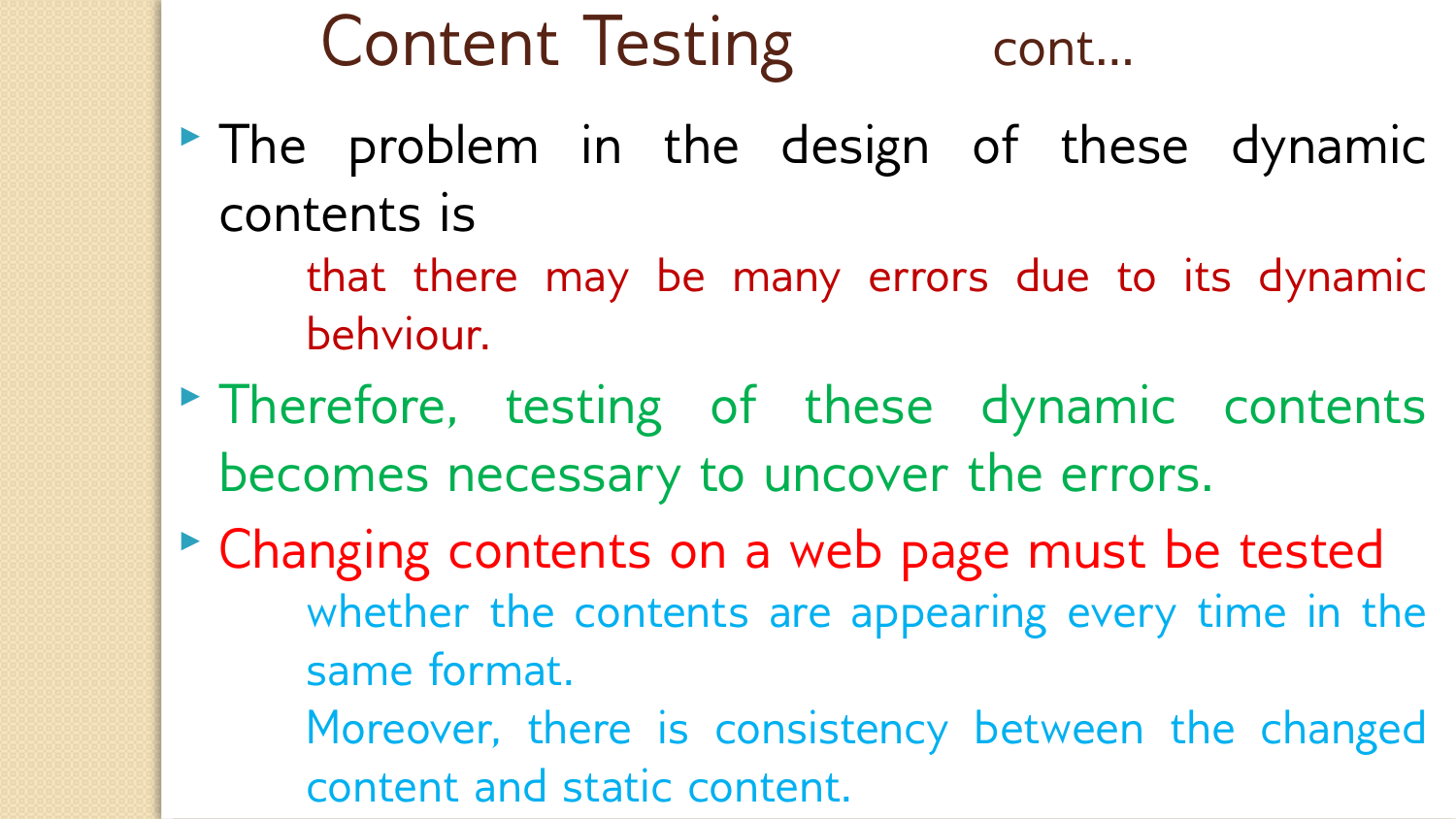

Content Testing         cont…
The problem in the design of these dynamic contents is
that there may be many errors due to its dynamic behviour.
Therefore, testing of these dynamic contents becomes necessary to uncover the errors.
Changing contents on a web page must be tested
whether the contents are appearing every time in the same format.
Moreover, there is consistency between the changed content and static content.